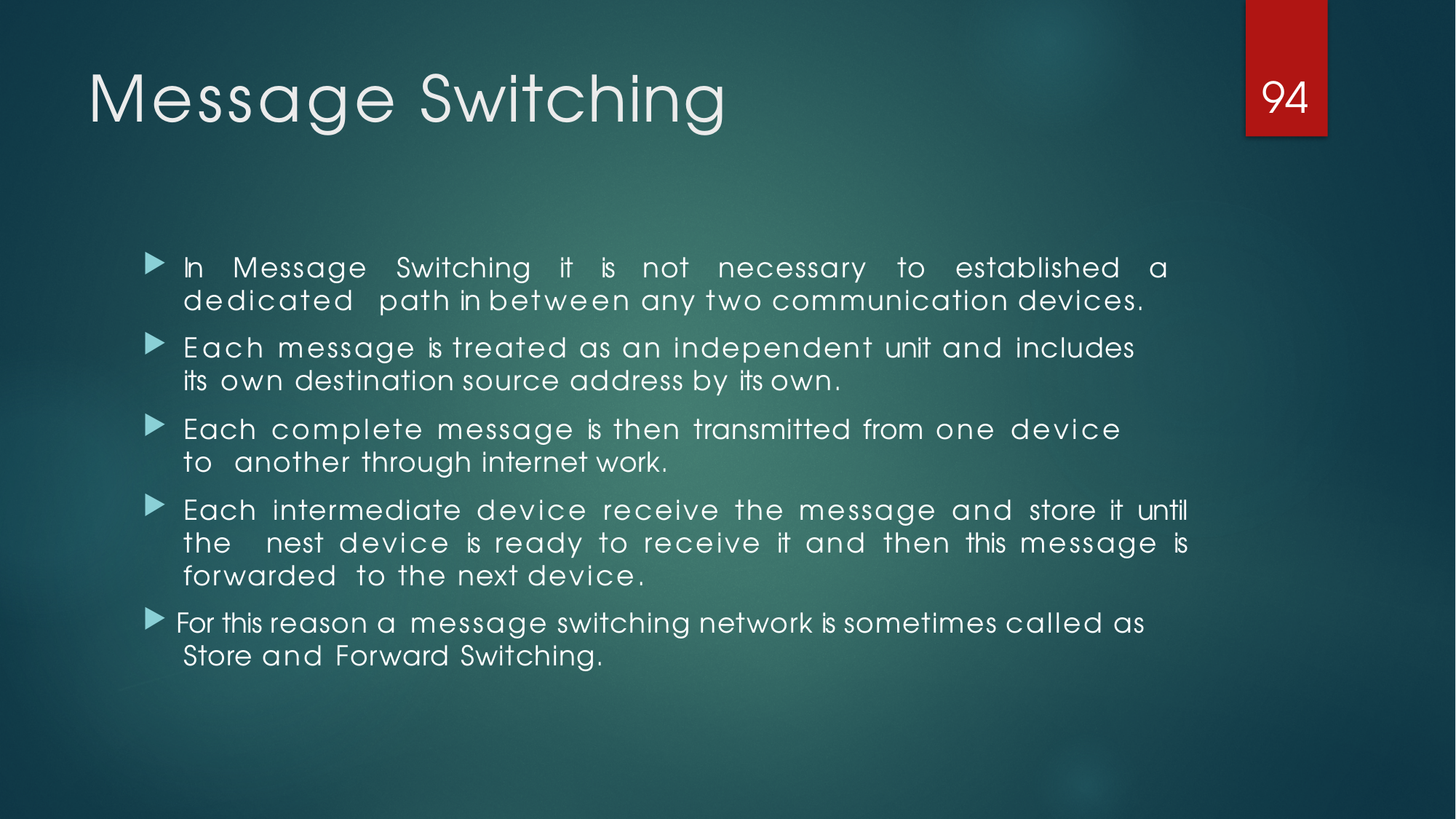

94
# Message Switching
In Message Switching it is not necessary to established a dedicated  path in between any two communication devices.
Each message is treated as an independent unit and includes its  own destination source address by its own.
Each complete message is then transmitted from one device to  another through internet work.
Each intermediate device receive the message and store it until the  nest device is ready to receive it and then this message is forwarded  to the next device.
For this reason a message switching network is sometimes called as
Store and Forward  Switching.